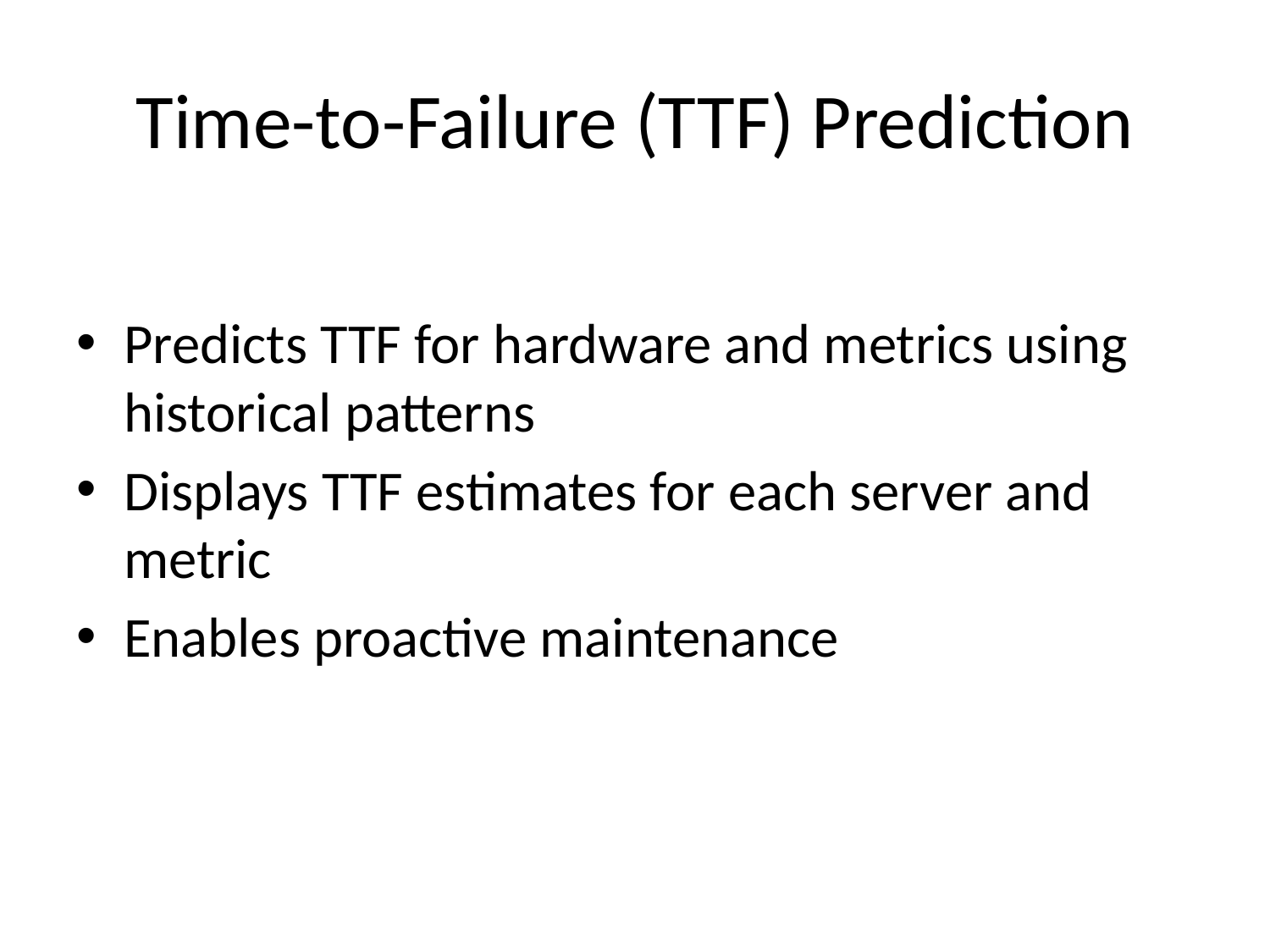

# Time-to-Failure (TTF) Prediction

Predicts TTF for hardware and metrics using historical patterns
Displays TTF estimates for each server and metric
Enables proactive maintenance